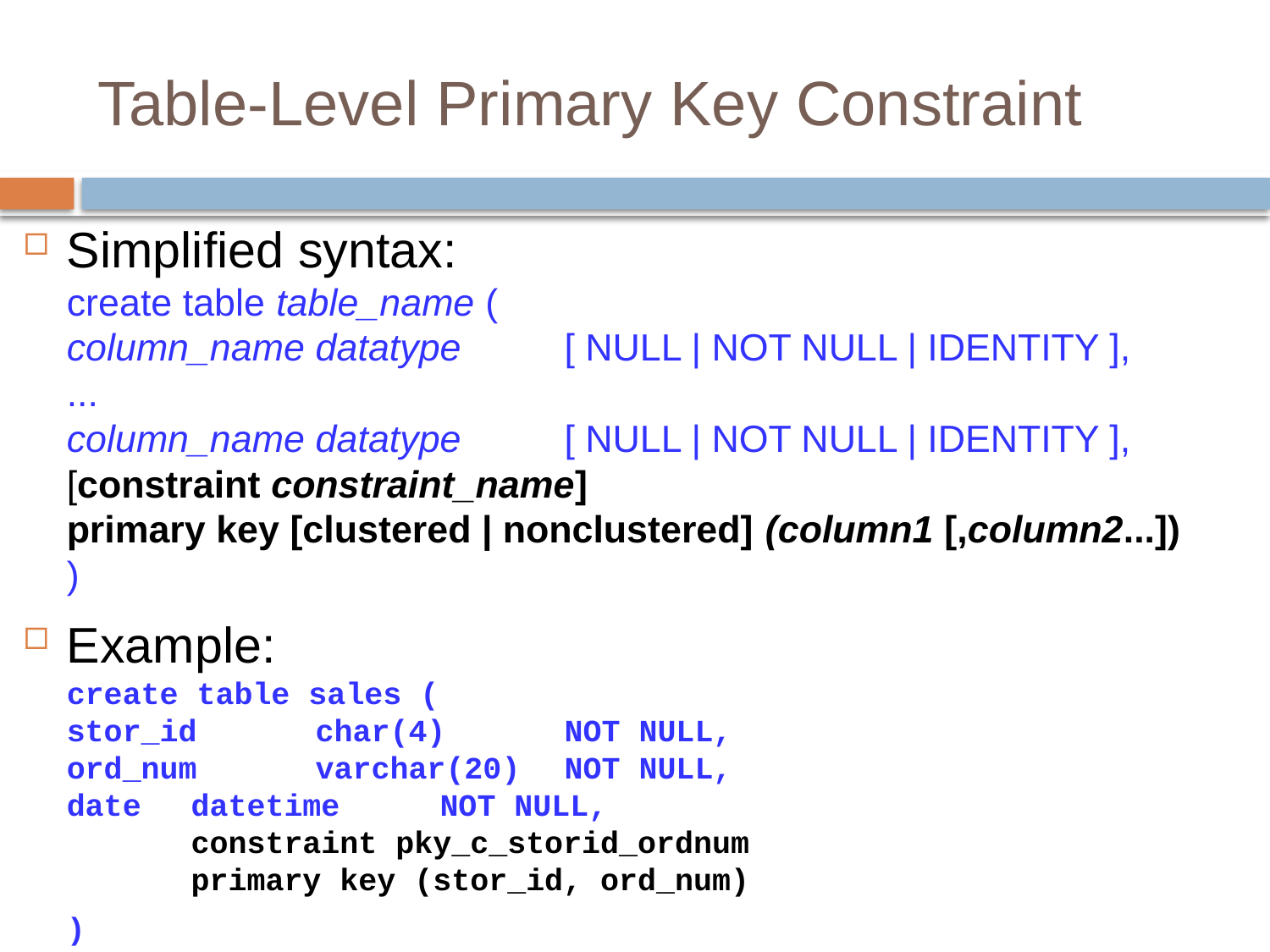

# Table-Level Primary Key Constraint
Simplified syntax:
	create table table_name (
		column_name	datatype	[ NULL | NOT NULL | IDENTITY ],
		...
		column_name	datatype	[ NULL | NOT NULL | IDENTITY ],
			[constraint constraint_name]
			primary key [clustered | nonclustered] (column1 [,column2...])
	)
Example:
	create table sales (
	stor_id 	char(4)	NOT NULL,
		ord_num	varchar(20)	NOT NULL,
	date		datetime	NOT NULL,
 		constraint pky_c_storid_ordnum
 		primary key (stor_id, ord_num)
	)